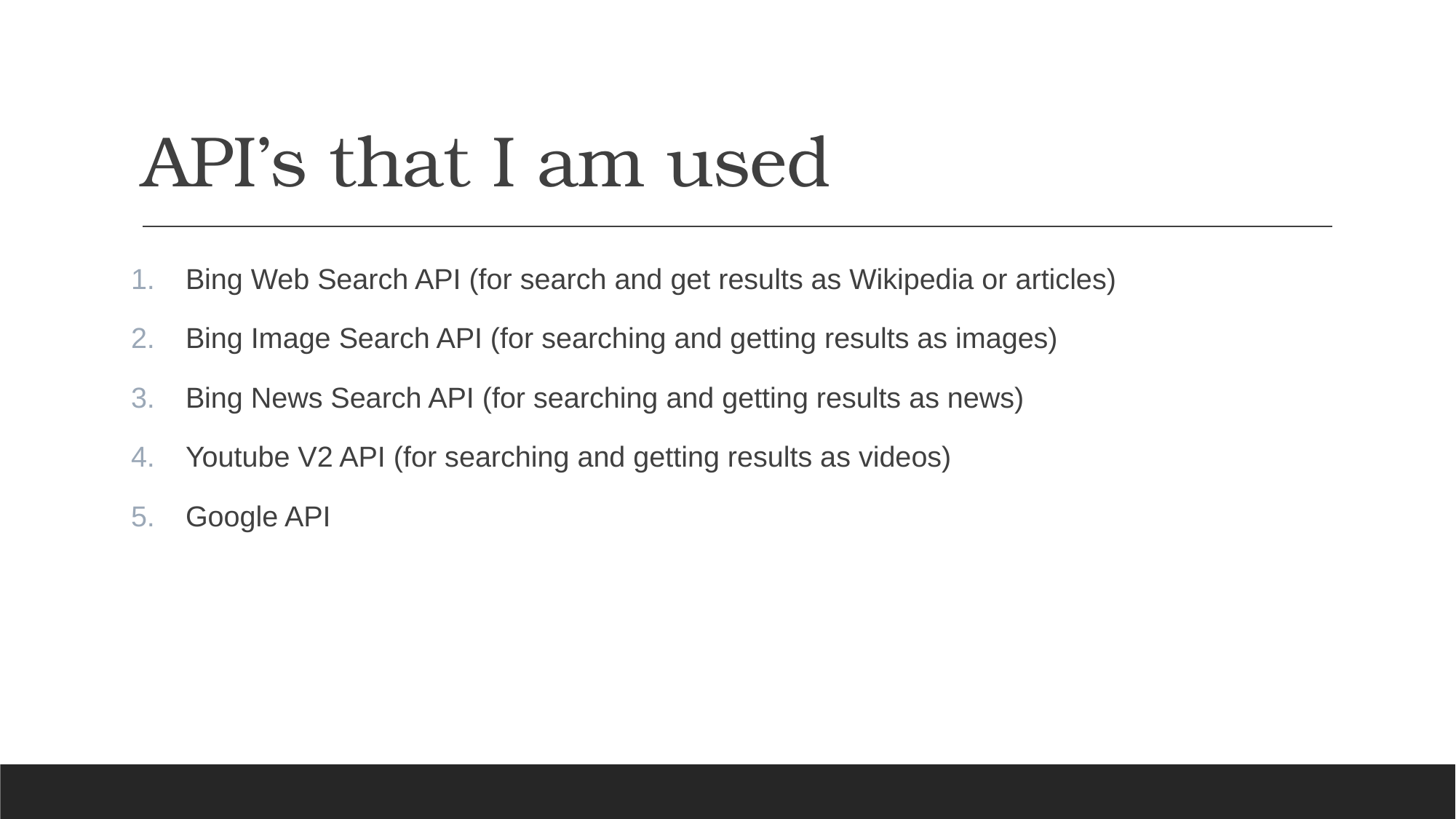

# API’s that I am used
Bing Web Search API (for search and get results as Wikipedia or articles)
Bing Image Search API (for searching and getting results as images)
Bing News Search API (for searching and getting results as news)
Youtube V2 API (for searching and getting results as videos)
Google API